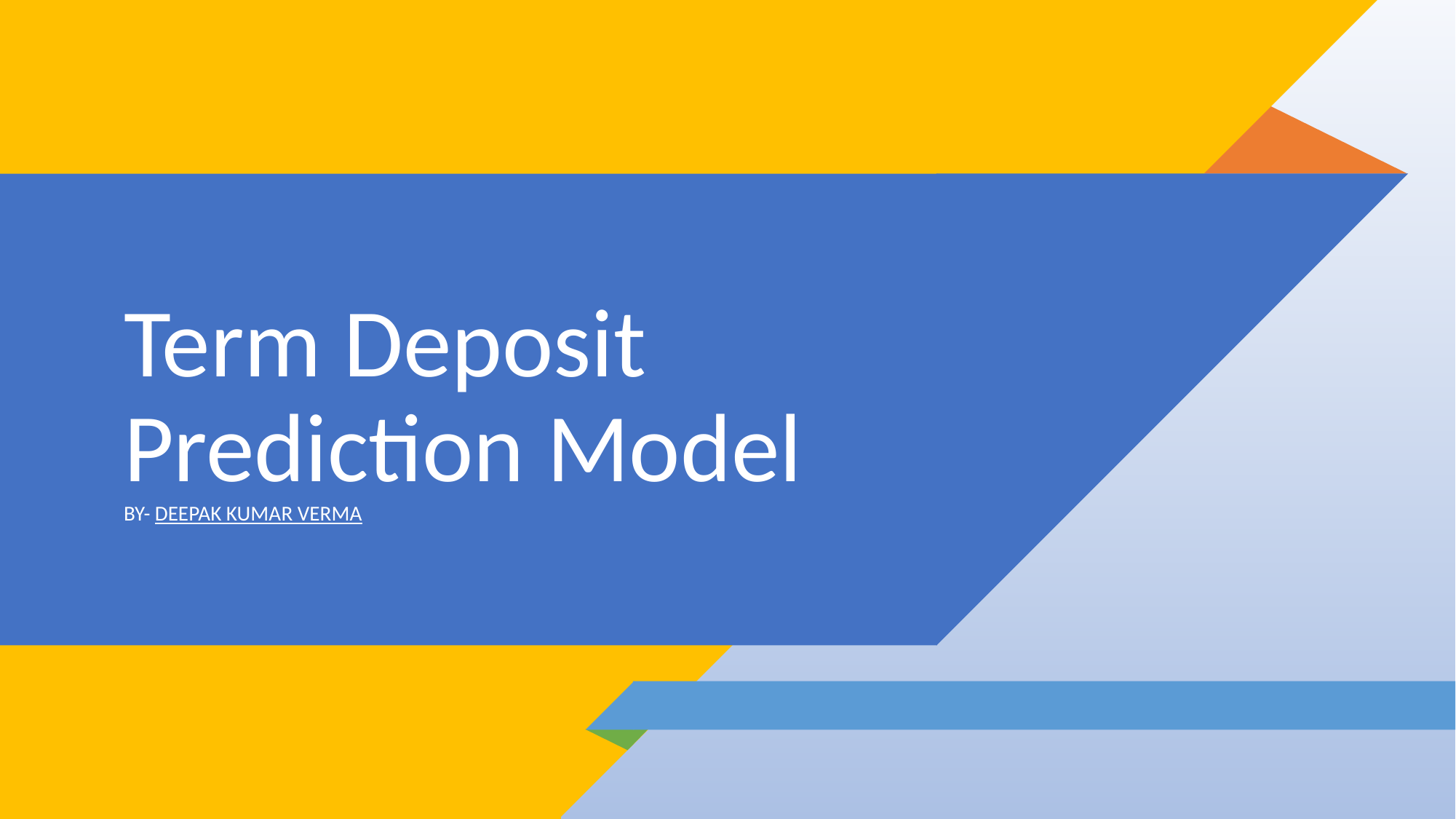

# Term Deposit Prediction Model BY- DEEPAK KUMAR VERMA